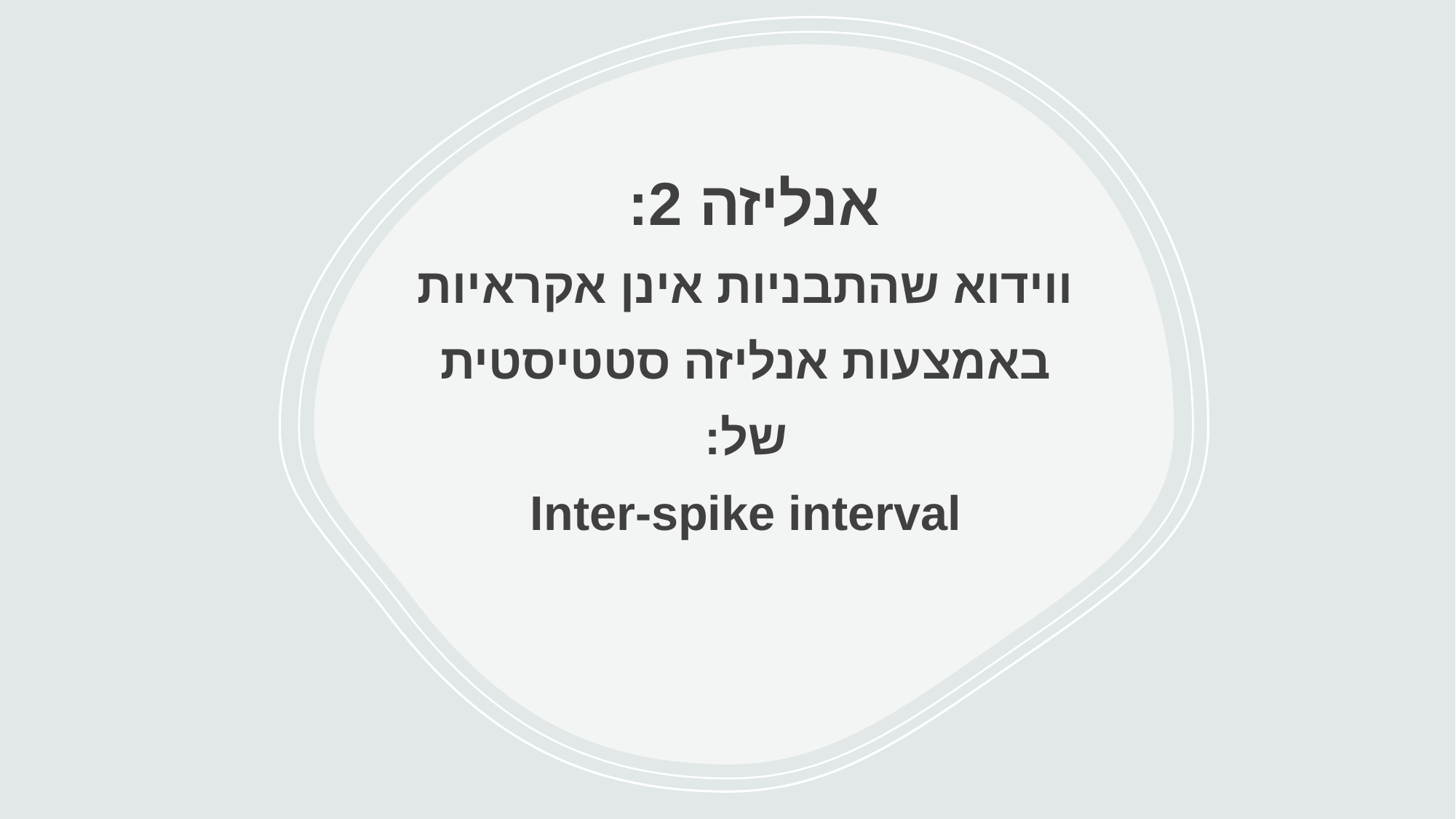

# אנליזה 2: ווידוא שהתבניות אינן אקראיות באמצעות אנליזה סטטיסטית של: Inter-spike interval